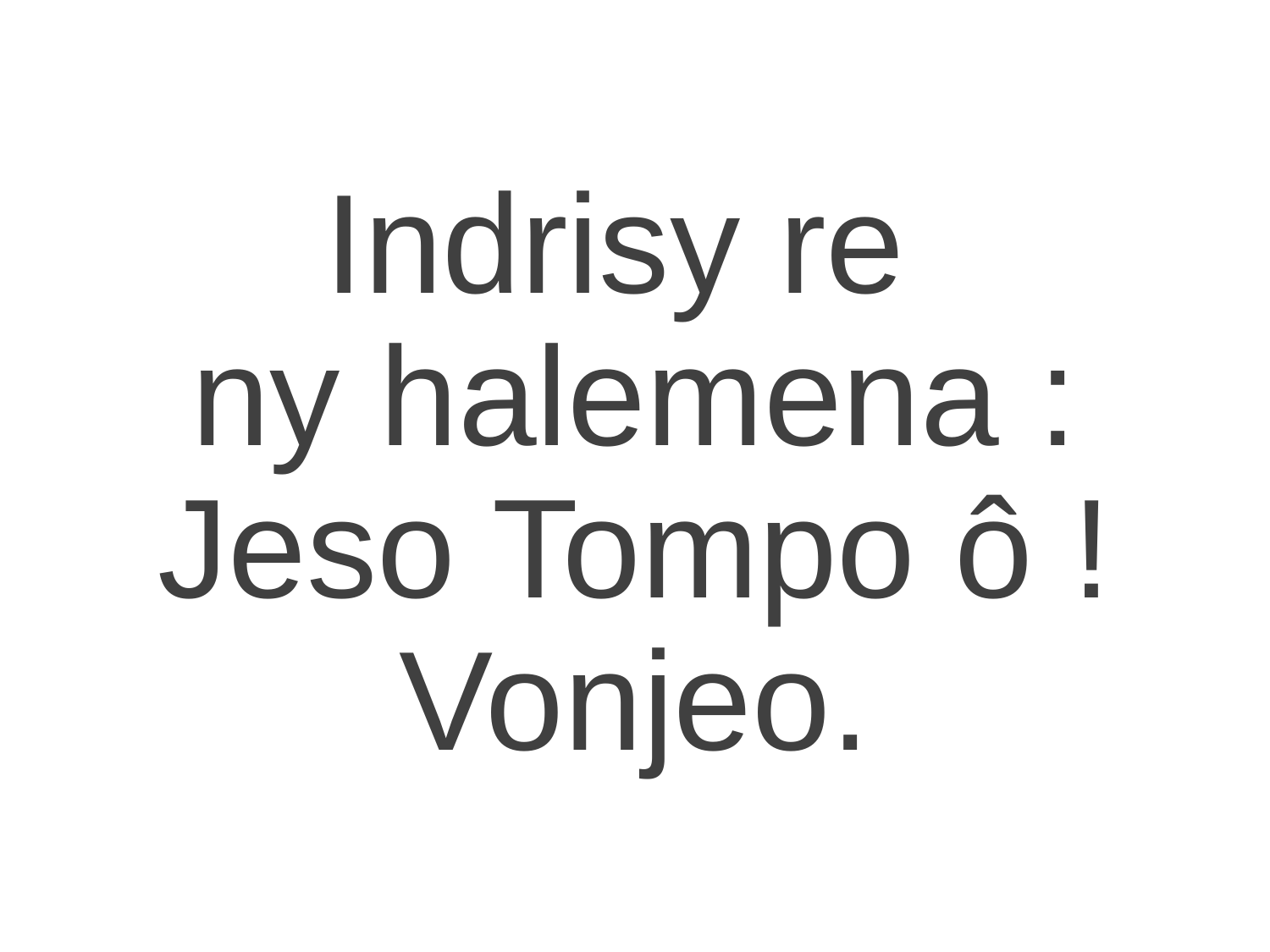

Indrisy re
ny halemena :
Jeso Tompo ô ! Vonjeo.